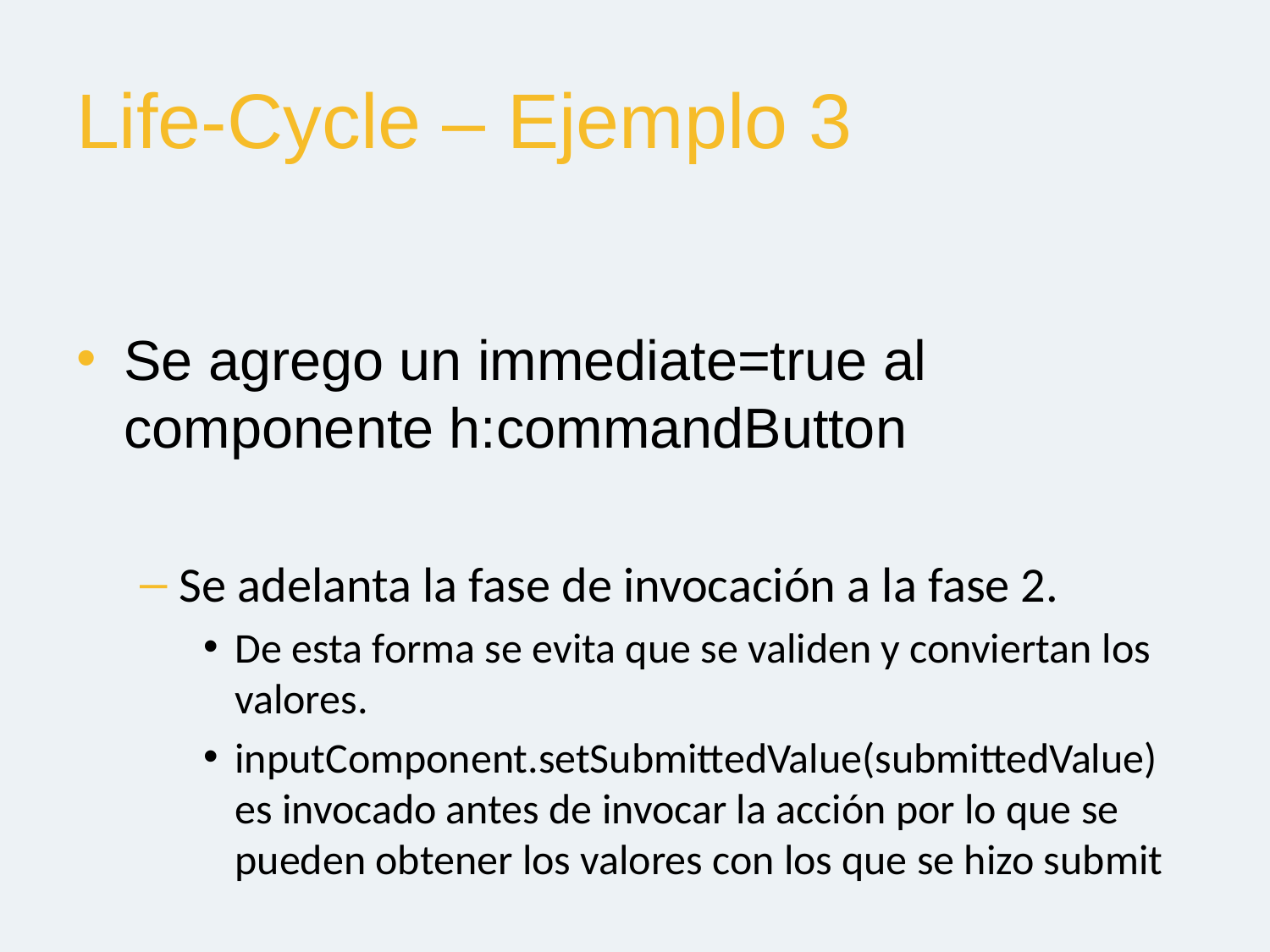

# Life-Cycle – Ejemplo 3
Se agrego un immediate=true al componente h:commandButton

Se adelanta la fase de invocación a la fase 2.
De esta forma se evita que se validen y conviertan los valores.
inputComponent.setSubmittedValue(submittedValue) es invocado antes de invocar la acción por lo que se pueden obtener los valores con los que se hizo submit